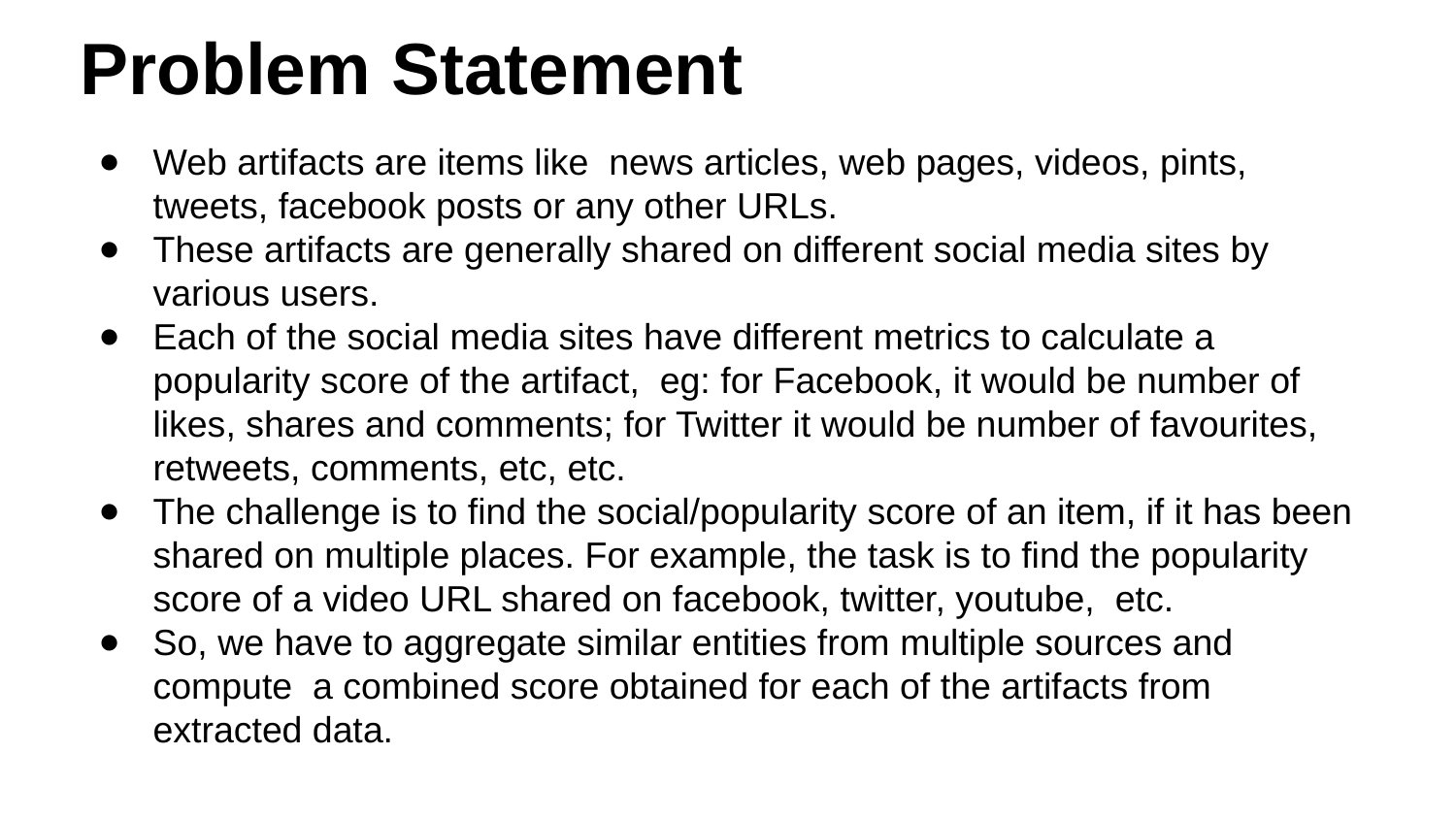

# Problem Statement
Web artifacts are items like  news articles, web pages, videos, pints, tweets, facebook posts or any other URLs.
These artifacts are generally shared on different social media sites by various users.
Each of the social media sites have different metrics to calculate a popularity score of the artifact,  eg: for Facebook, it would be number of likes, shares and comments; for Twitter it would be number of favourites, retweets, comments, etc, etc.
The challenge is to find the social/popularity score of an item, if it has been shared on multiple places. For example, the task is to find the popularity score of a video URL shared on facebook, twitter, youtube,  etc.
So, we have to aggregate similar entities from multiple sources and compute  a combined score obtained for each of the artifacts from extracted data.